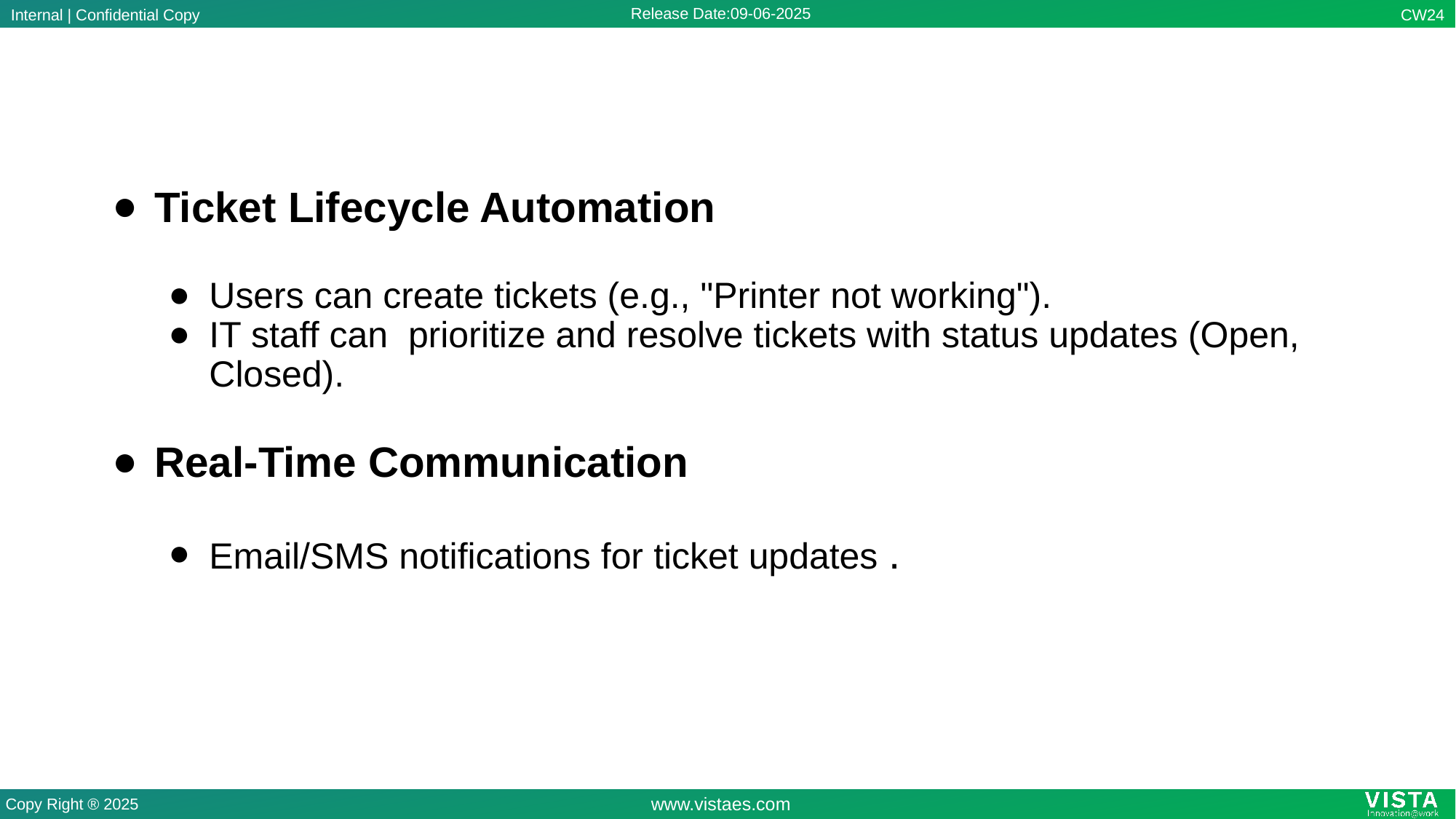

# Ticket Lifecycle Automation

Users can create tickets (e.g., "Printer not working").
IT staff can  prioritize and resolve tickets with status updates (Open, Closed).

Real-Time Communication

Email/SMS notifications for ticket updates .